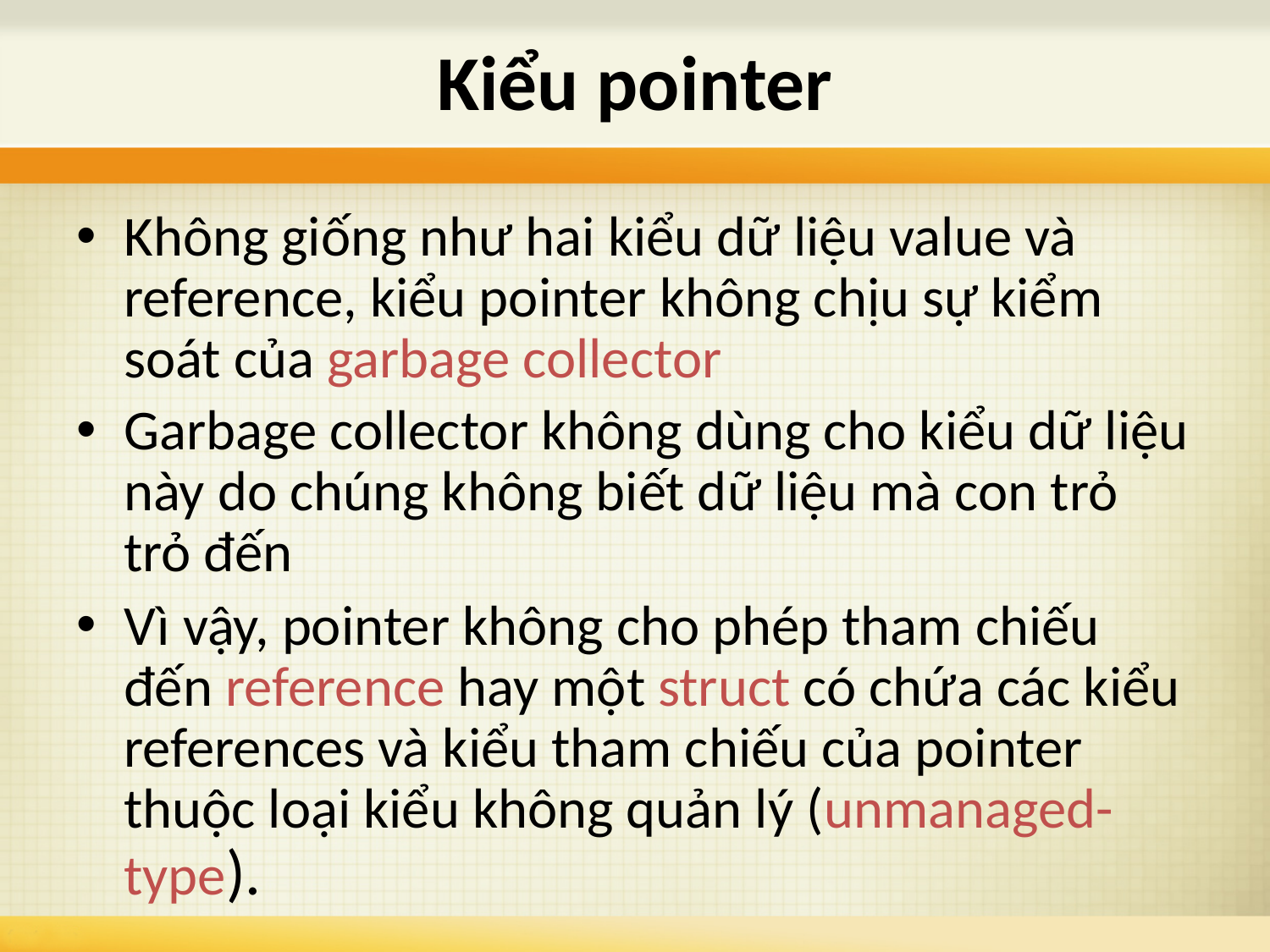

# Kiểu pointer
Không giống như hai kiểu dữ liệu value và reference, kiểu pointer không chịu sự kiểm soát của garbage collector
Garbage collector không dùng cho kiểu dữ liệu này do chúng không biết dữ liệu mà con trỏ trỏ đến
Vì vậy, pointer không cho phép tham chiếu đến reference hay một struct có chứa các kiểu references và kiểu tham chiếu của pointer thuộc loại kiểu không quản lý (unmanaged-type).